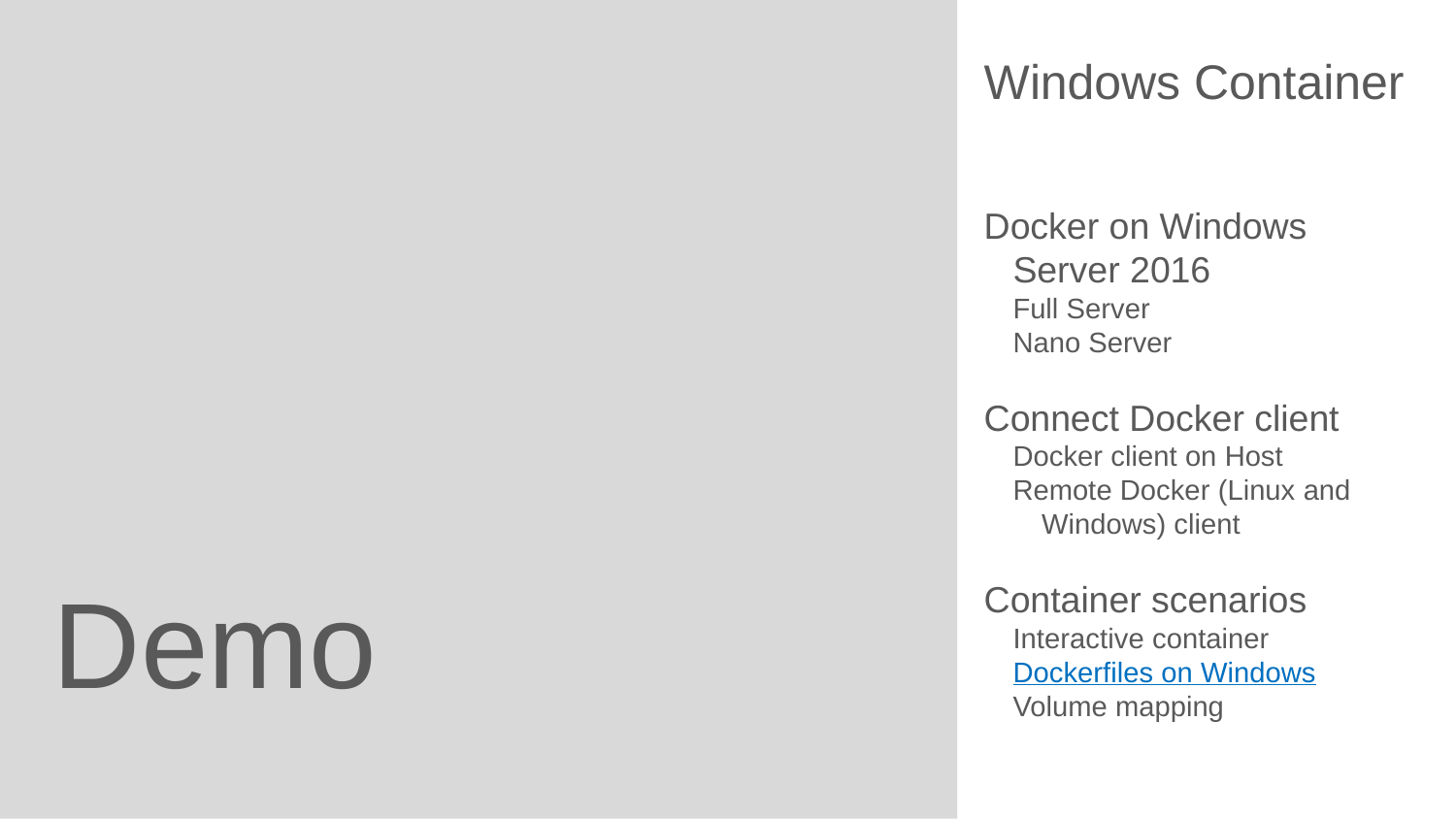

Windows Container

Docker on Windows
Server 2016
Full Server
Nano Server
Connect Docker client
Docker client on Host
Remote Docker (Linux and Windows) client
Container scenarios
Interactive container
Dockerfiles on Windows
Volume mapping